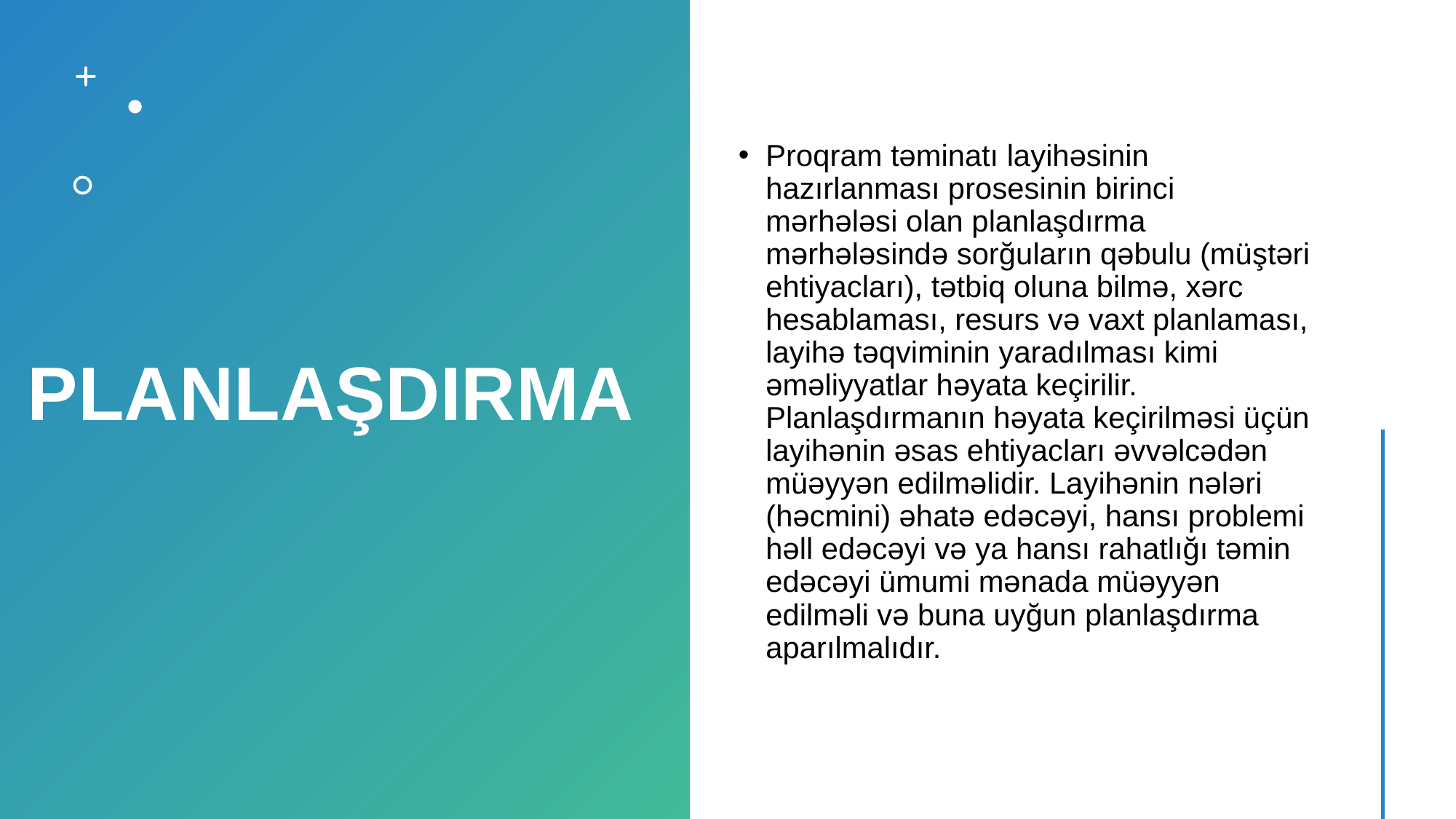

# PLANLAŞDIRMA
Proqram təminatı layihəsinin hazırlanması prosesinin birinci mərhələsi olan planlaşdırma mərhələsində sorğuların qəbulu (müştəri ehtiyacları), tətbiq oluna bilmə, xərc hesablaması, resurs və vaxt planlaması, layihə təqviminin yaradılması kimi əməliyyatlar həyata keçirilir. Planlaşdırmanın həyata keçirilməsi üçün layihənin əsas ehtiyacları əvvəlcədən müəyyən edilməlidir. Layihənin nələri (həcmini) əhatə edəcəyi, hansı problemi həll edəcəyi və ya hansı rahatlığı təmin edəcəyi ümumi mənada müəyyən edilməli və buna uyğun planlaşdırma aparılmalıdır.